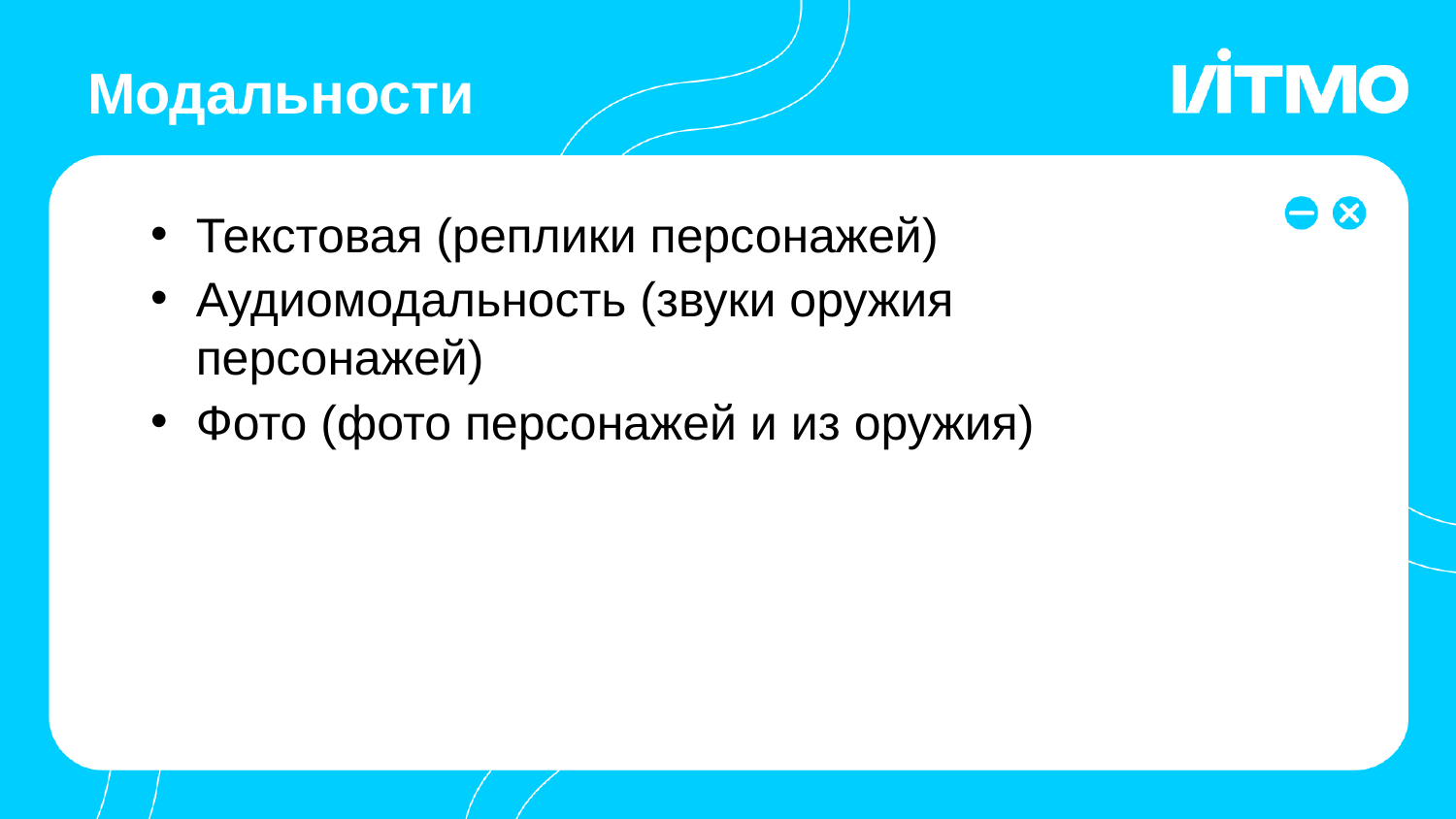

# Модальности
Текстовая (реплики персонажей)
Аудиомодальность (звуки оружия персонажей)
Фото (фото персонажей и из оружия)